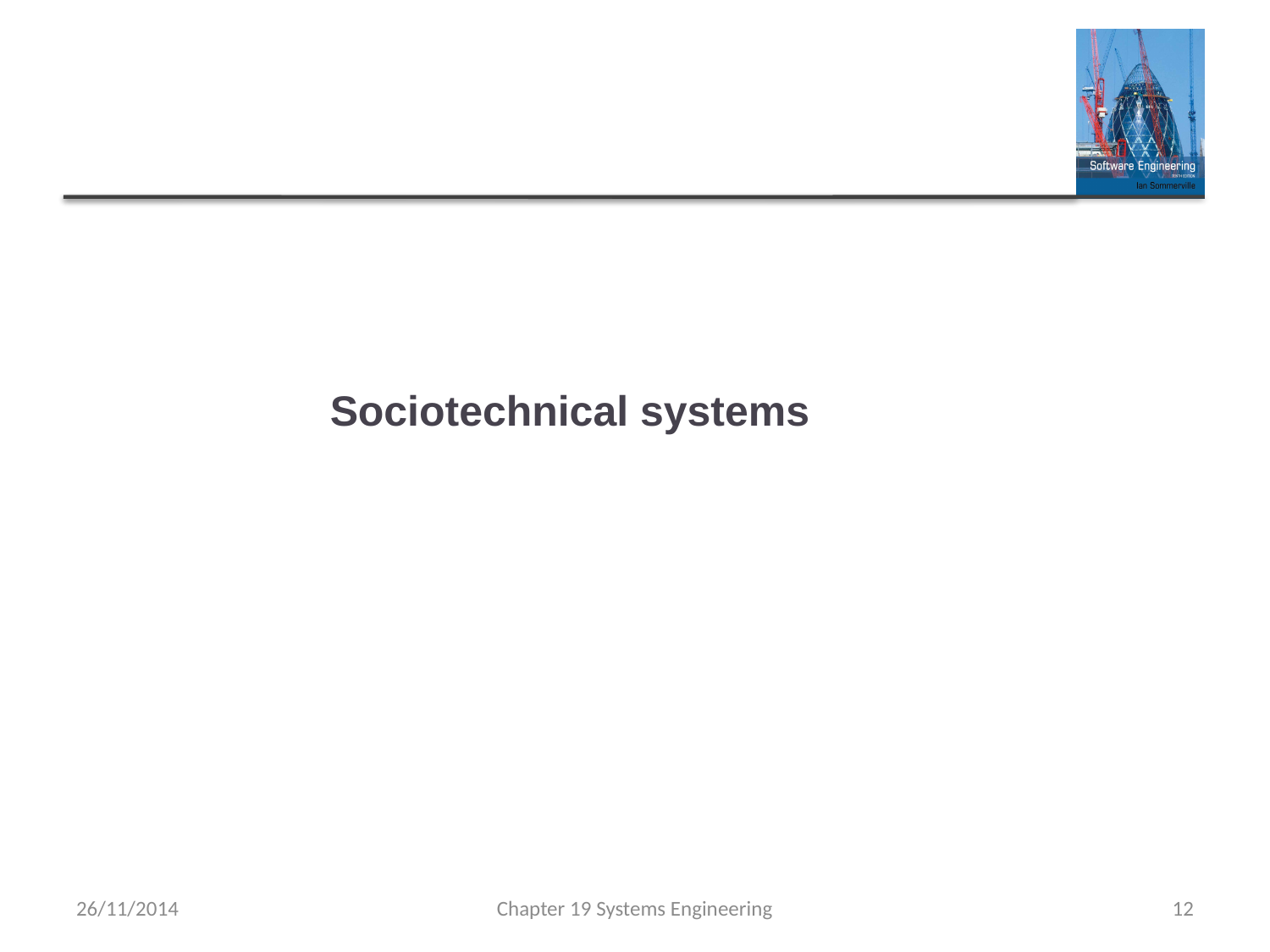

# Sociotechnical systems
26/11/2014
Chapter 19 Systems Engineering
12